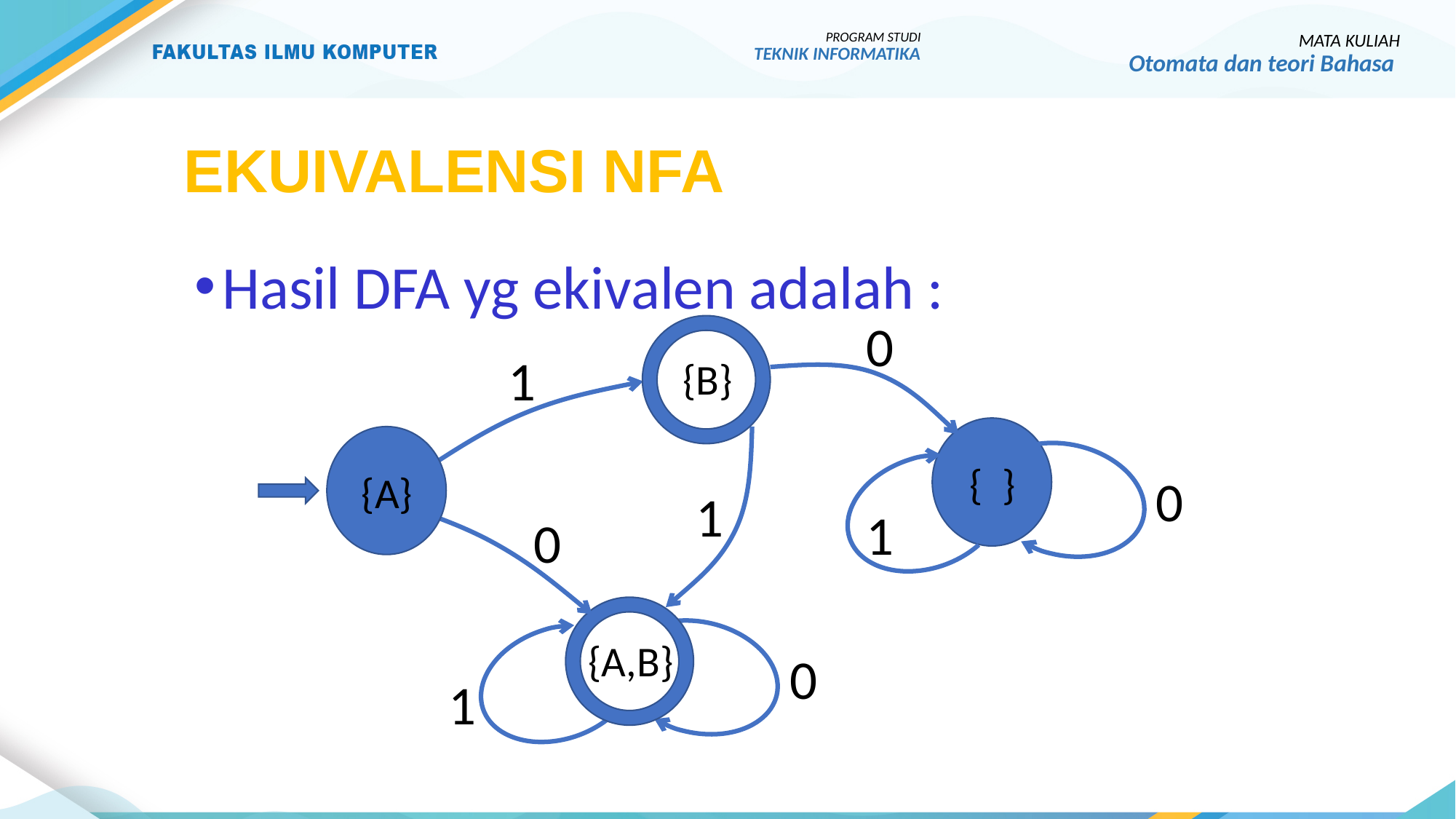

PROGRAM STUDI
TEKNIK INFORMATIKA
MATA KULIAH
Otomata dan teori Bahasa
# EKUIVALENSI NFA
Hasil DFA yg ekivalen adalah :
0

{B}
1

{  }

{A}

0
1

1
0

{A,B}

0
1